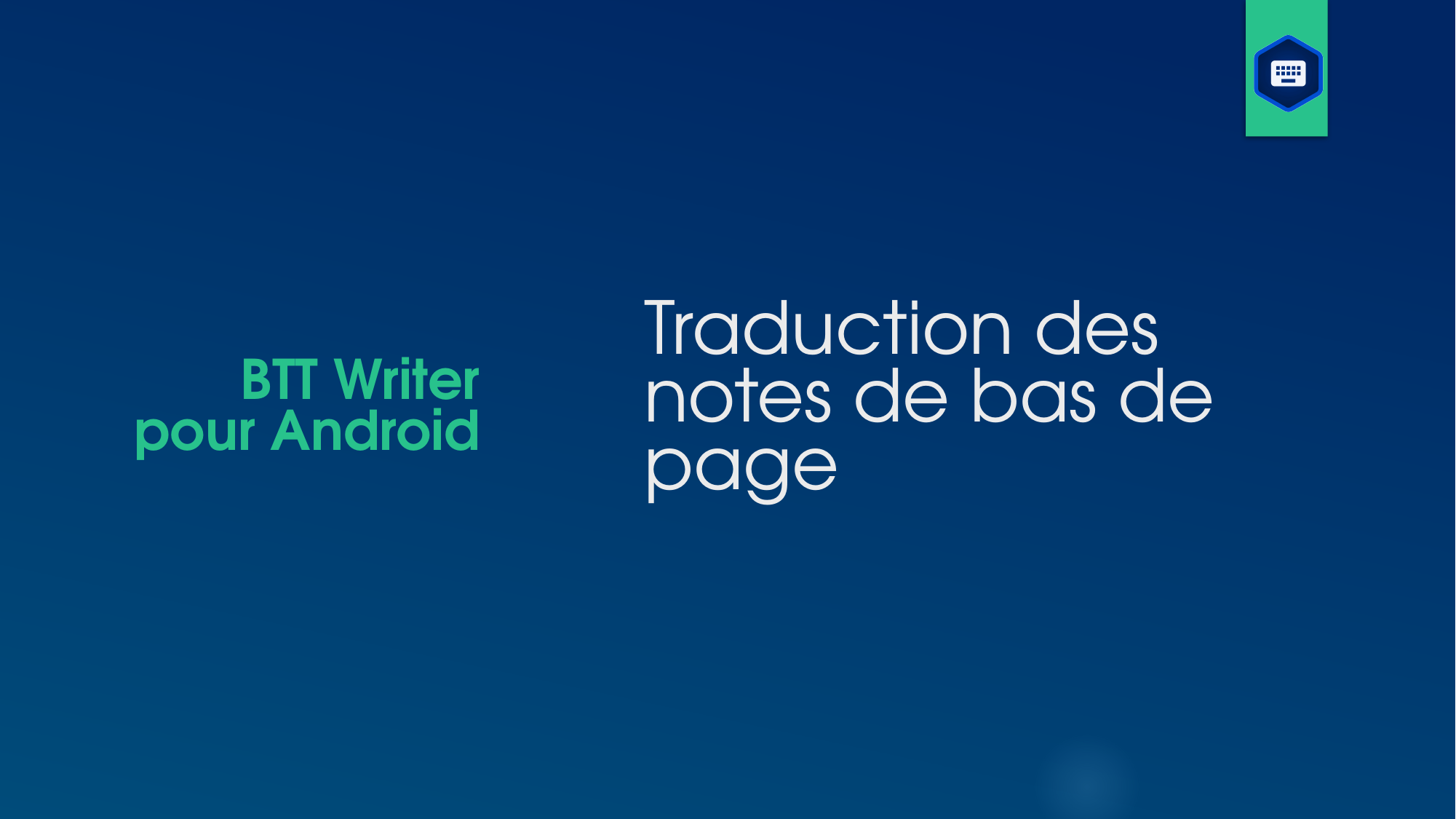

# Traduction des notes de bas de page
BTT Writer pour Android